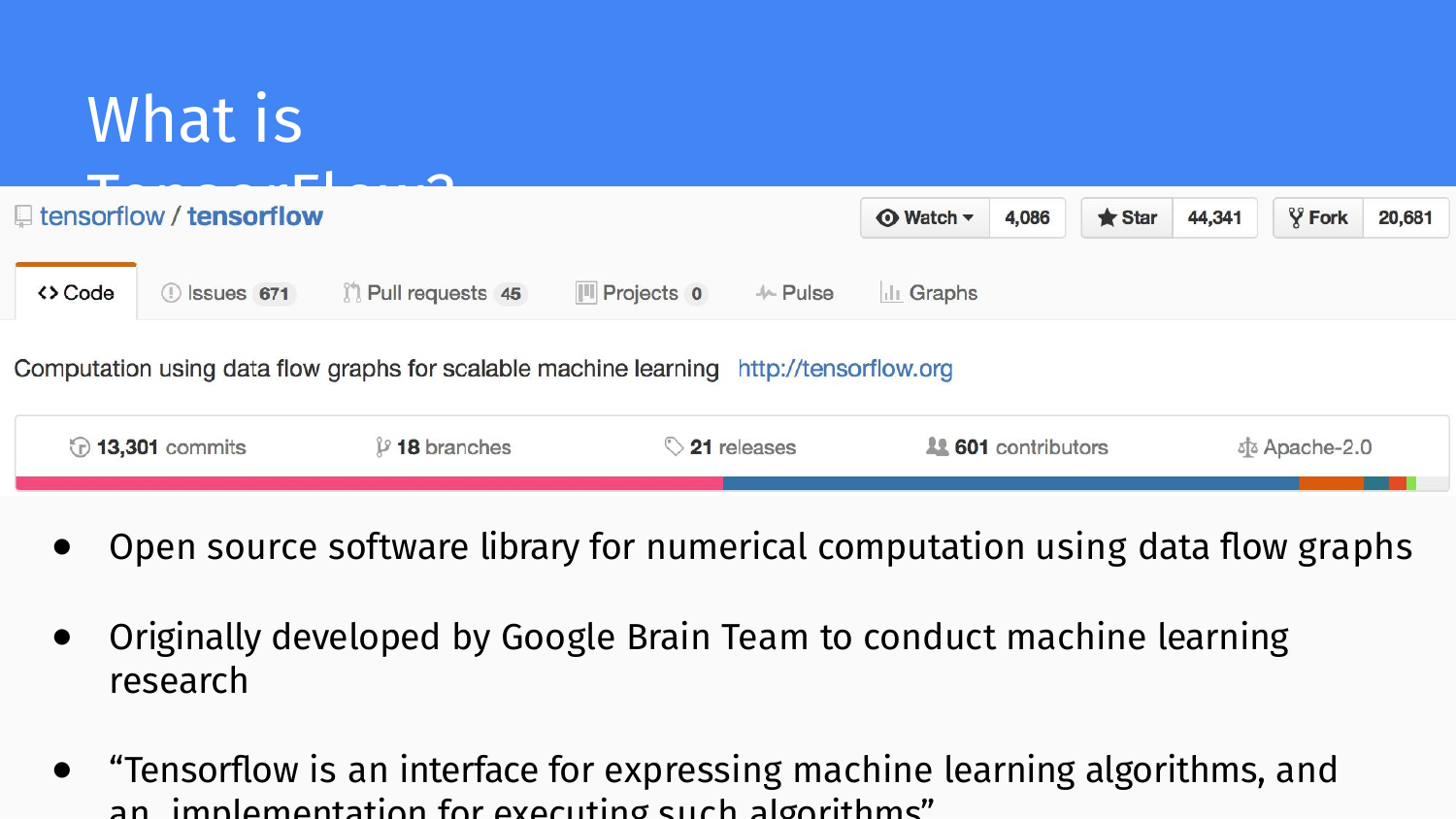

# What is TensorFlow?

Open source software library for numerical computation using data flow graphs

Originally developed by Google Brain Team to conduct machine learning research

“Tensorflow is an interface for expressing machine learning algorithms, and an  implementation for executing such algorithms”